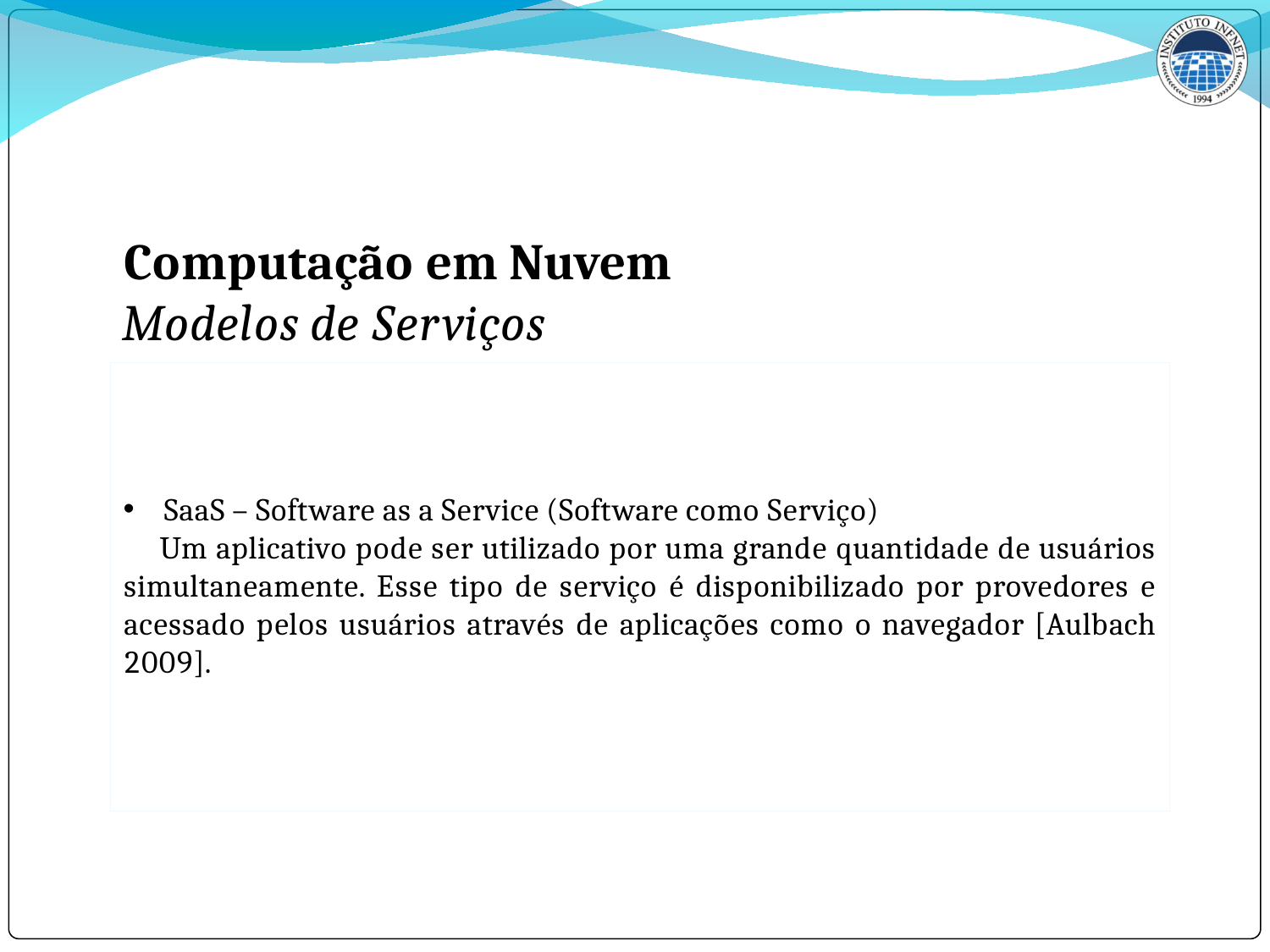

Computação em Nuvem
Modelos de Serviços

SaaS – Software as a Service (Software como Serviço)
	Um aplicativo pode ser utilizado por uma grande quantidade de usuários simultaneamente. Esse tipo de serviço é disponibilizado por provedores e acessado pelos usuários através de aplicações como o navegador [Aulbach 2009].